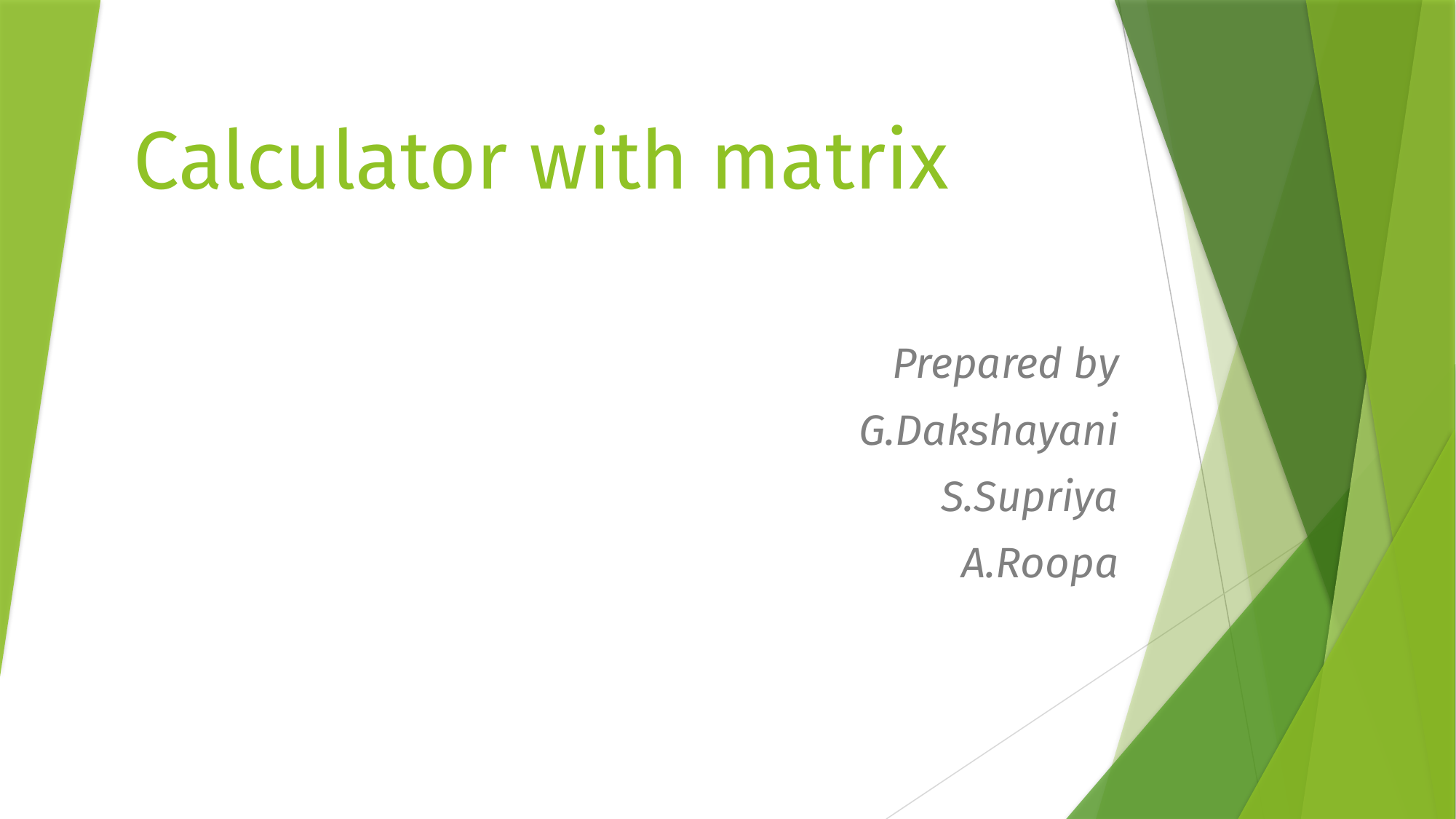

# Calculator with matrix
                                                     Prepared by
                                                       G.Dakshayani
                                                 S.Supriya
                                                A.Roopa